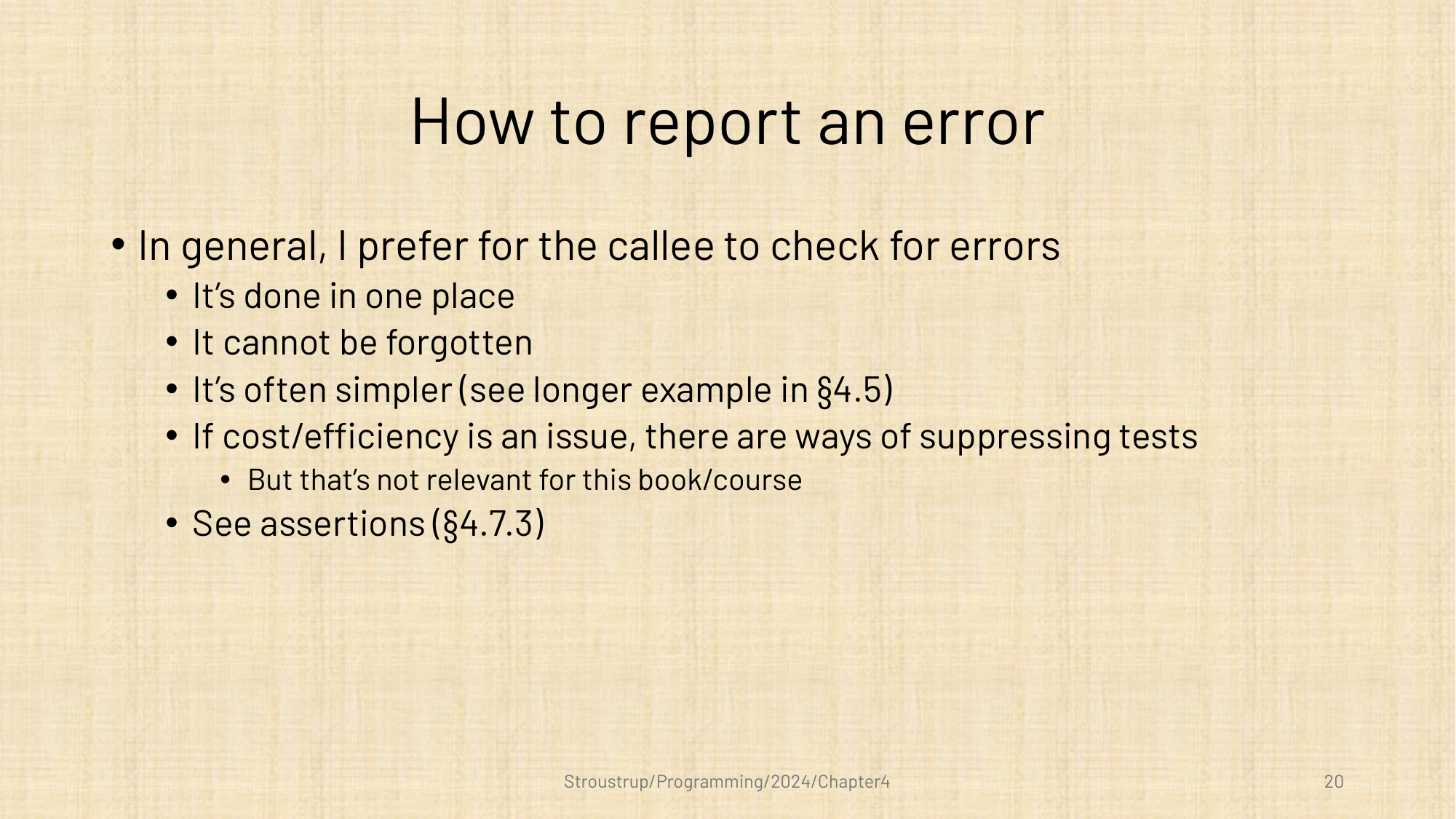

# How to report an error
In general, I prefer for the callee to check for errors
It’s done in one place
It cannot be forgotten
It’s often simpler (see longer example in §4.5)
If cost/efficiency is an issue, there are ways of suppressing tests
But that’s not relevant for this book/course
See assertions (§4.7.3)
Stroustrup/Programming/2024/Chapter4
20